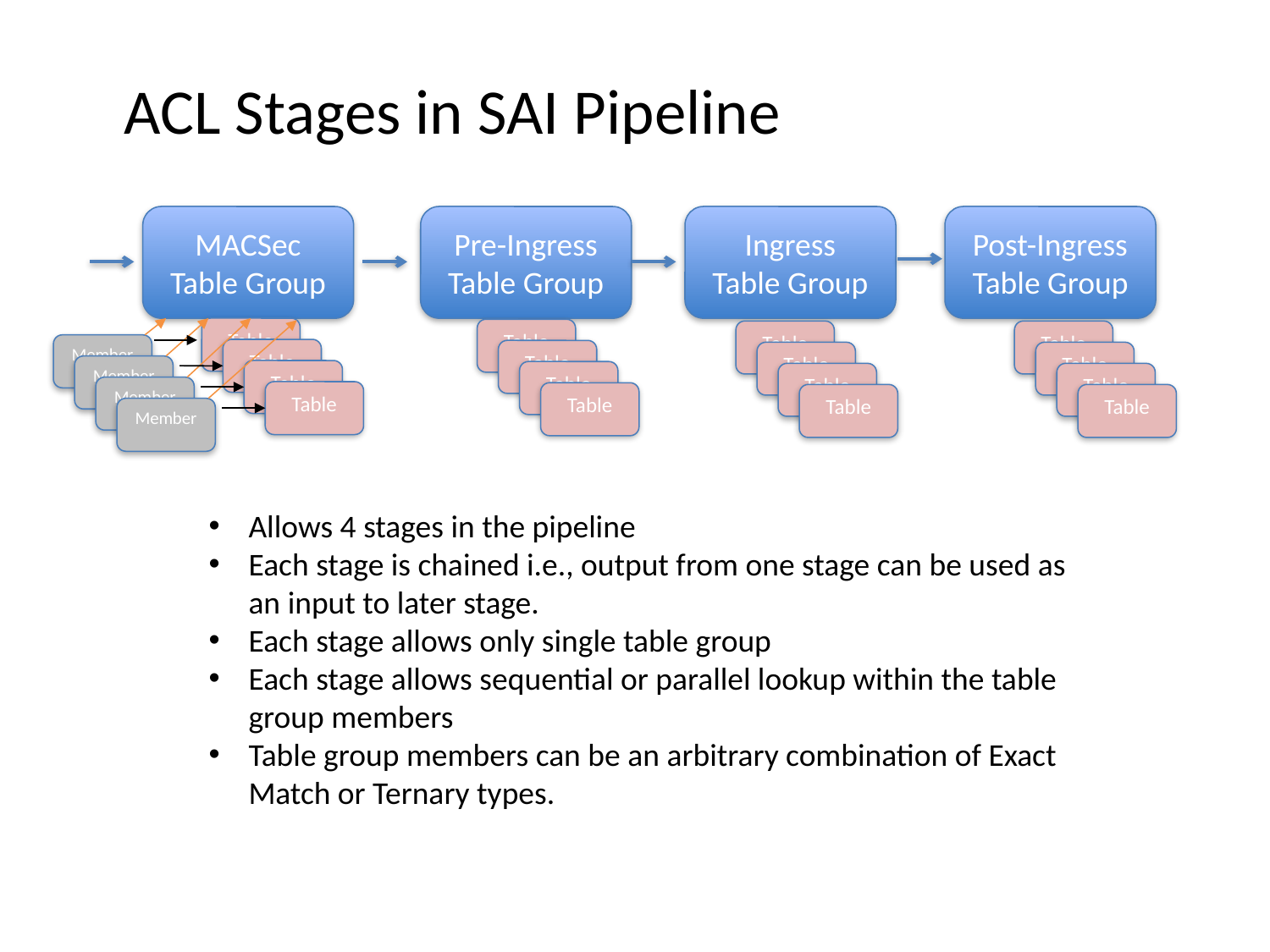

ACL Stages in SAI Pipeline
MACSec
Table Group
Pre-Ingress
Table Group
Ingress
Table Group
Post-Ingress
Table Group
Table
Table
Table
Table
Table
Table
Table
Table
Table
Table
Table
Table
Table
Table
Table
Table
Member
Member
Member
Member
Allows 4 stages in the pipeline
Each stage is chained i.e., output from one stage can be used as an input to later stage.
Each stage allows only single table group
Each stage allows sequential or parallel lookup within the table group members
Table group members can be an arbitrary combination of Exact Match or Ternary types.